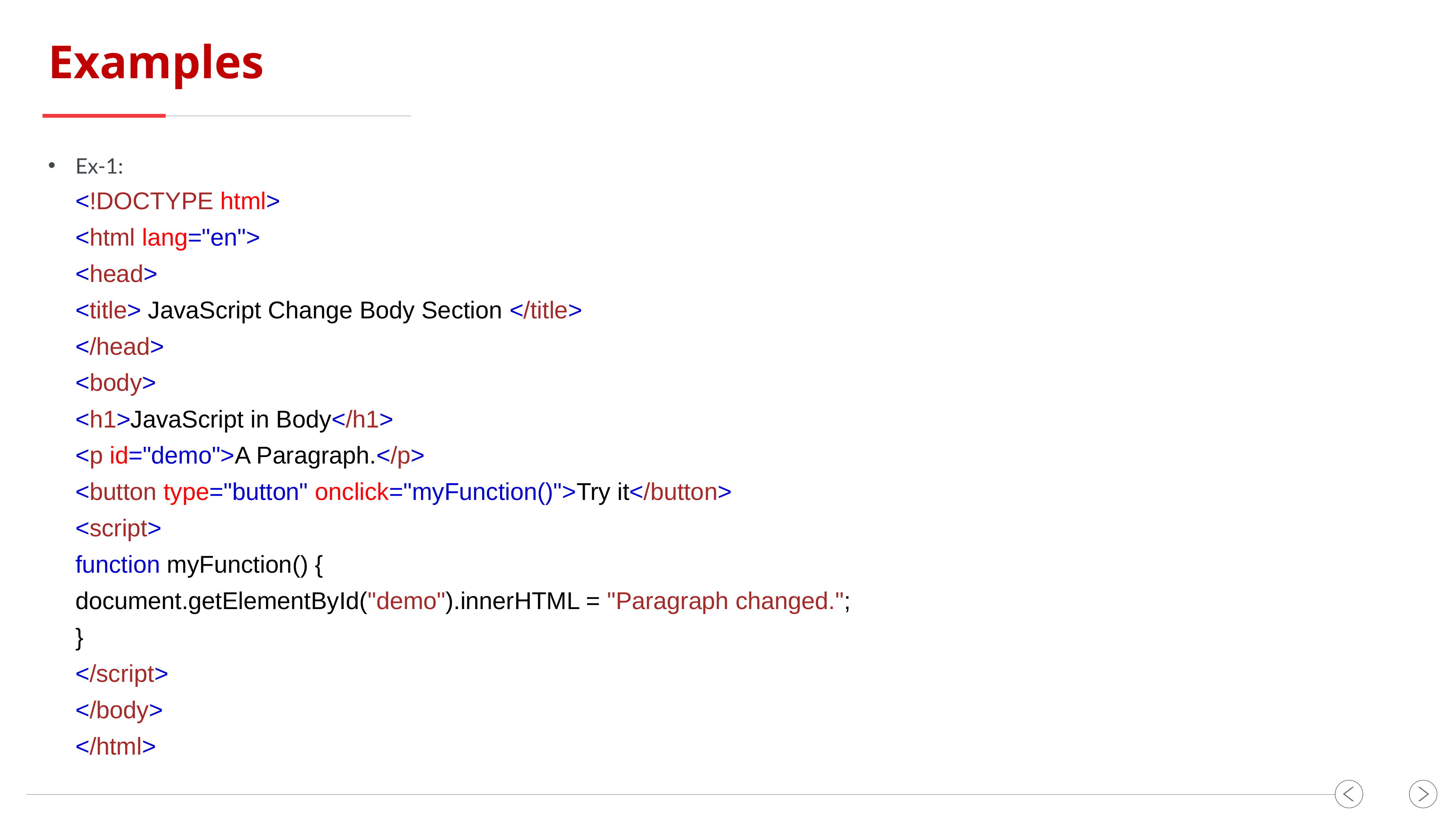

Examples
Ex-1:
<!DOCTYPE html>
<html lang="en">
<head>
<title> JavaScript Change Body Section </title>
</head>
<body>
<h1>JavaScript in Body</h1>
<p id="demo">A Paragraph.</p>
<button type="button" onclick="myFunction()">Try it</button>
<script>
function myFunction() {
document.getElementById("demo").innerHTML = "Paragraph changed.";
}
</script>
</body>
</html>